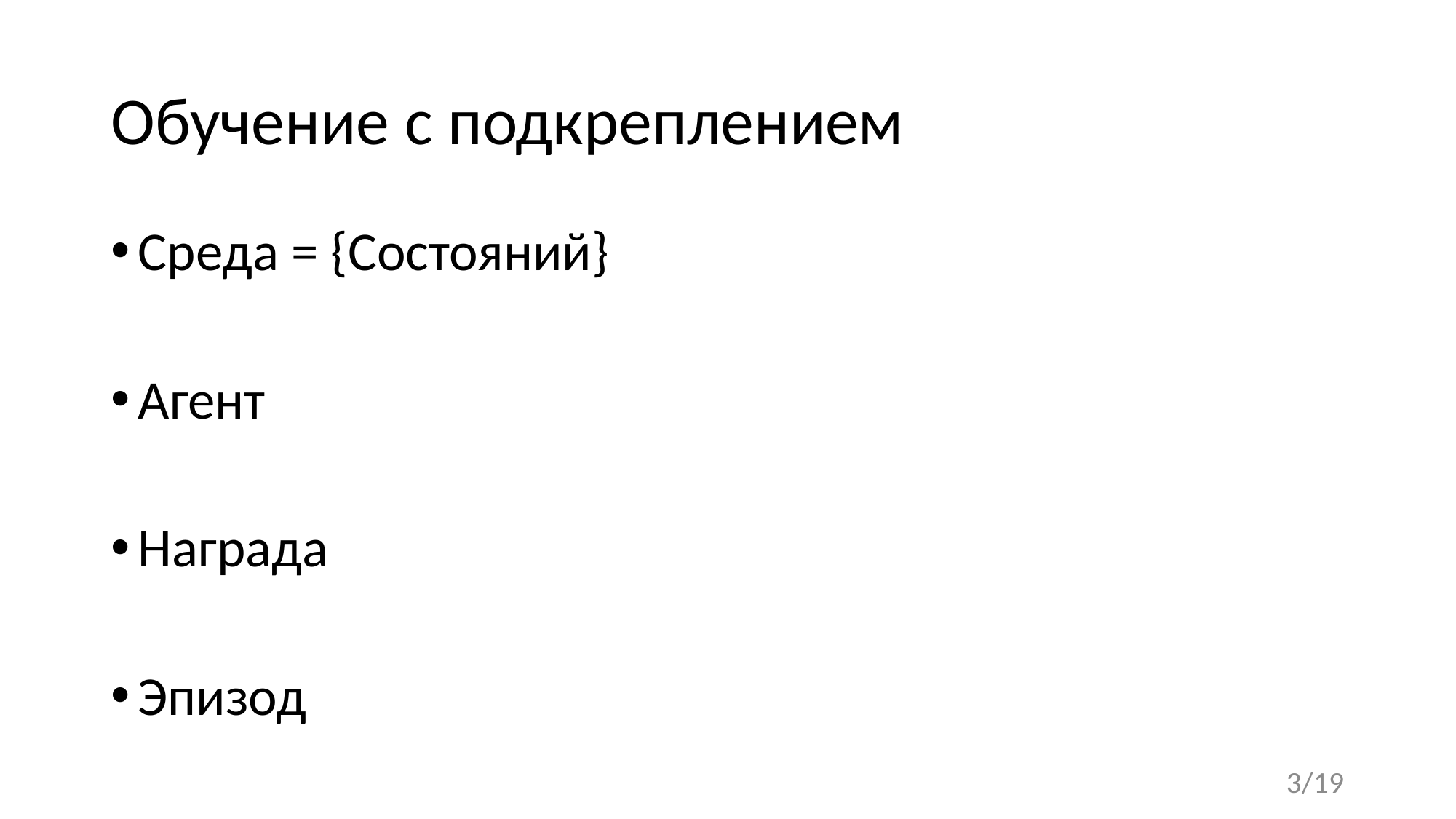

# Обучение с подкреплением
Среда = {Состояний}

Агент

Награда

Эпизод
3/19